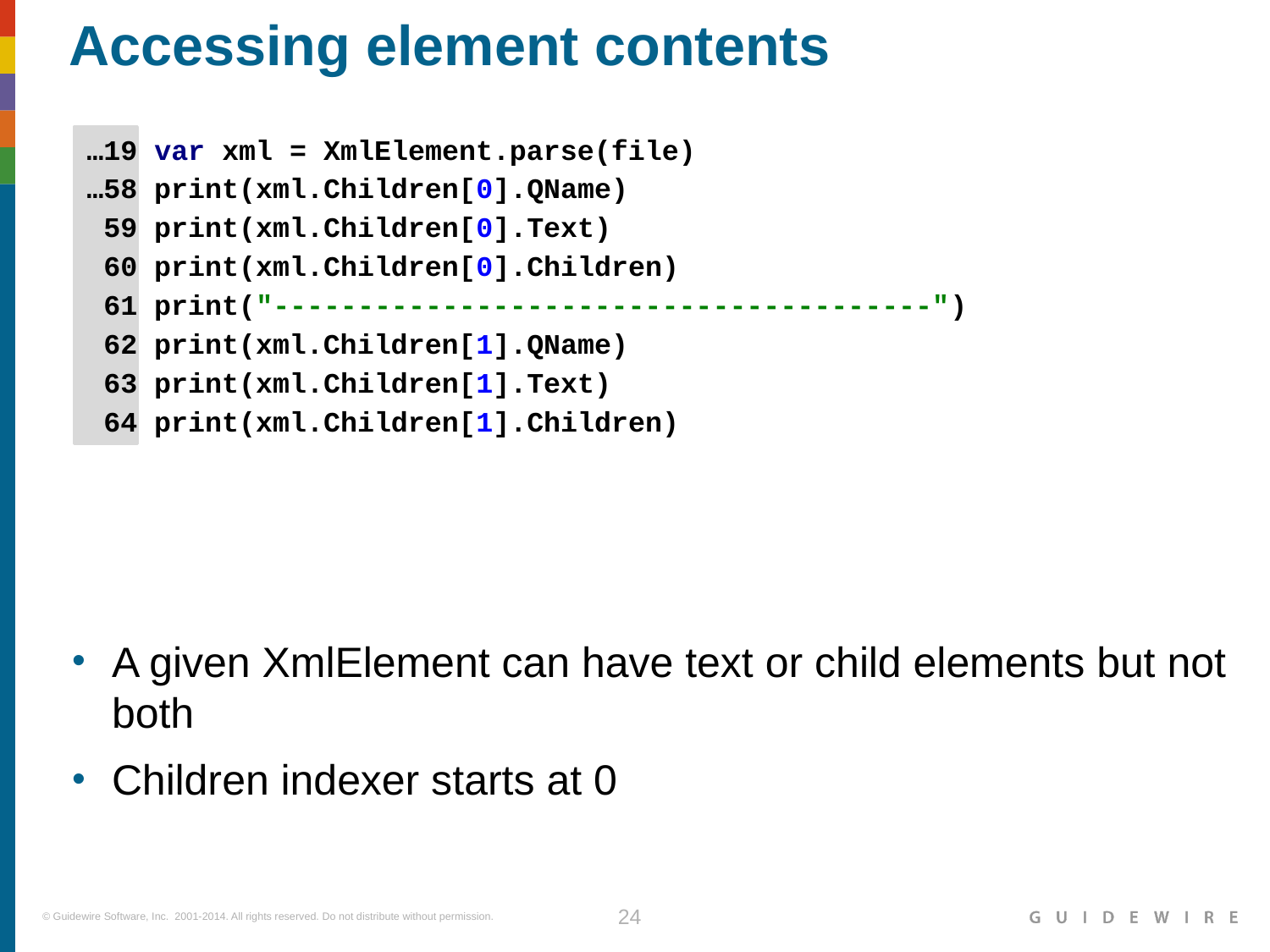

# Accessing element contents
…19 var xml = XmlElement.parse(file)
…58 print(xml.Children[0].QName)
 59 print(xml.Children[0].Text)
 60 print(xml.Children[0].Children)
 61 print("---------------------------------------")
 62 print(xml.Children[1].QName)
 63 print(xml.Children[1].Text)
 64 print(xml.Children[1].Children)

A given XmlElement can have text or child elements but not both
Children indexer starts at 0